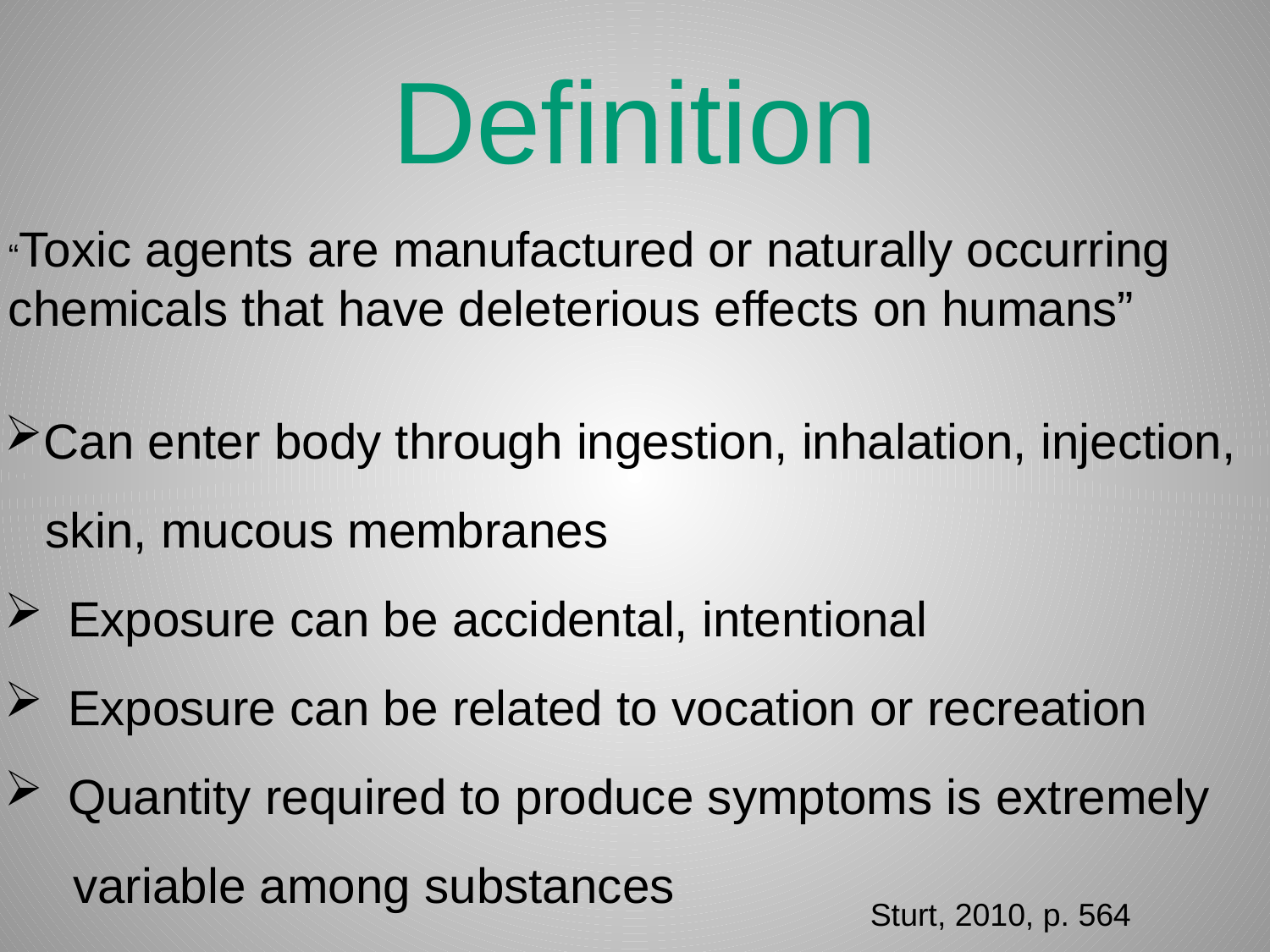

# Definition
“Toxic agents are manufactured or naturally occurring
chemicals that have deleterious effects on humans”
Can enter body through ingestion, inhalation, injection,
   skin, mucous membranes
Exposure can be accidental, intentional
Exposure can be related to vocation or recreation
Quantity required to produce symptoms is extremely
     variable among substances
Sturt, 2010, p. 564